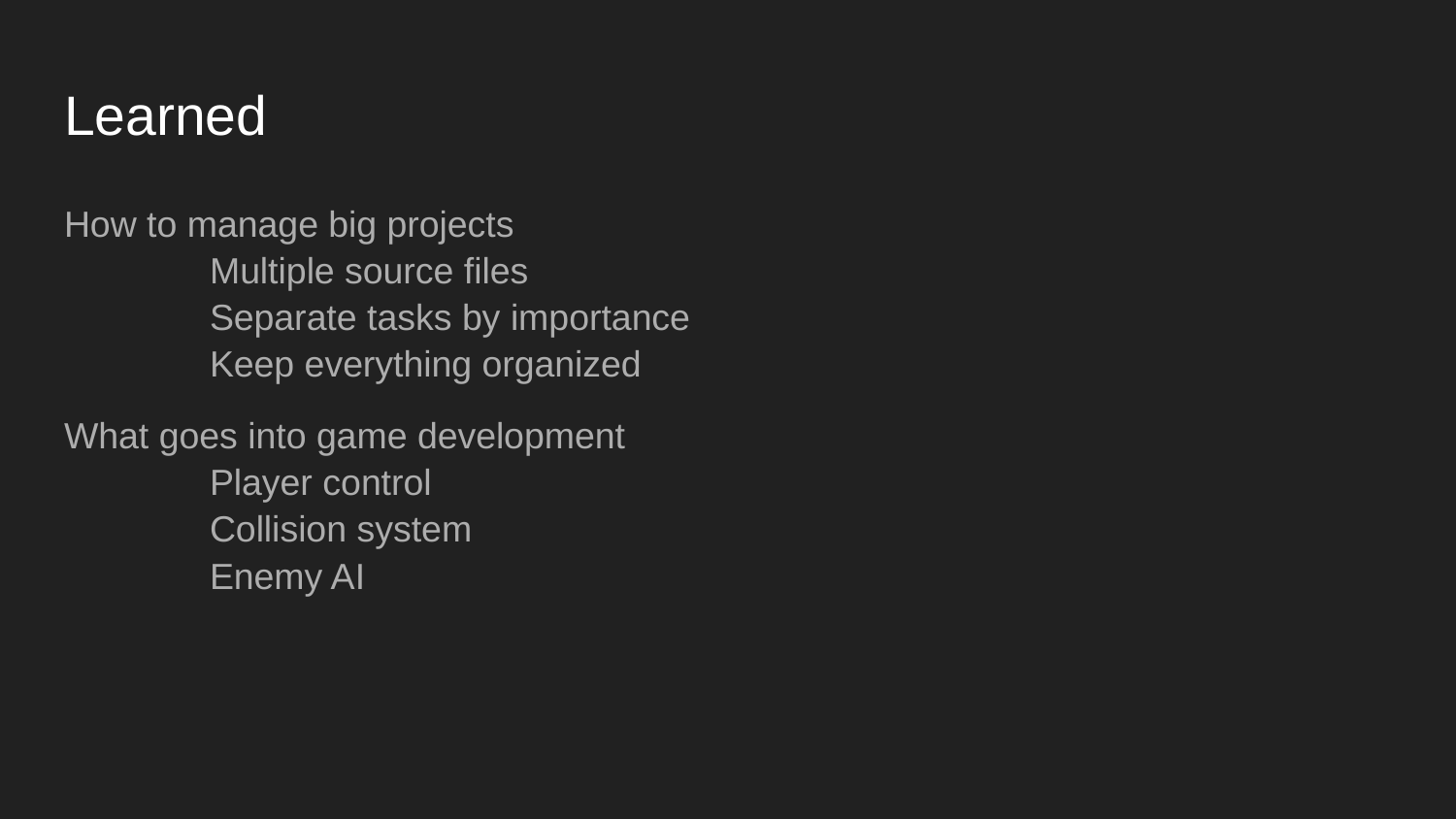

# Learned
How to manage big projects
	Multiple source files
	Separate tasks by importance
	Keep everything organized
What goes into game development
	Player control
	Collision system
	Enemy AI